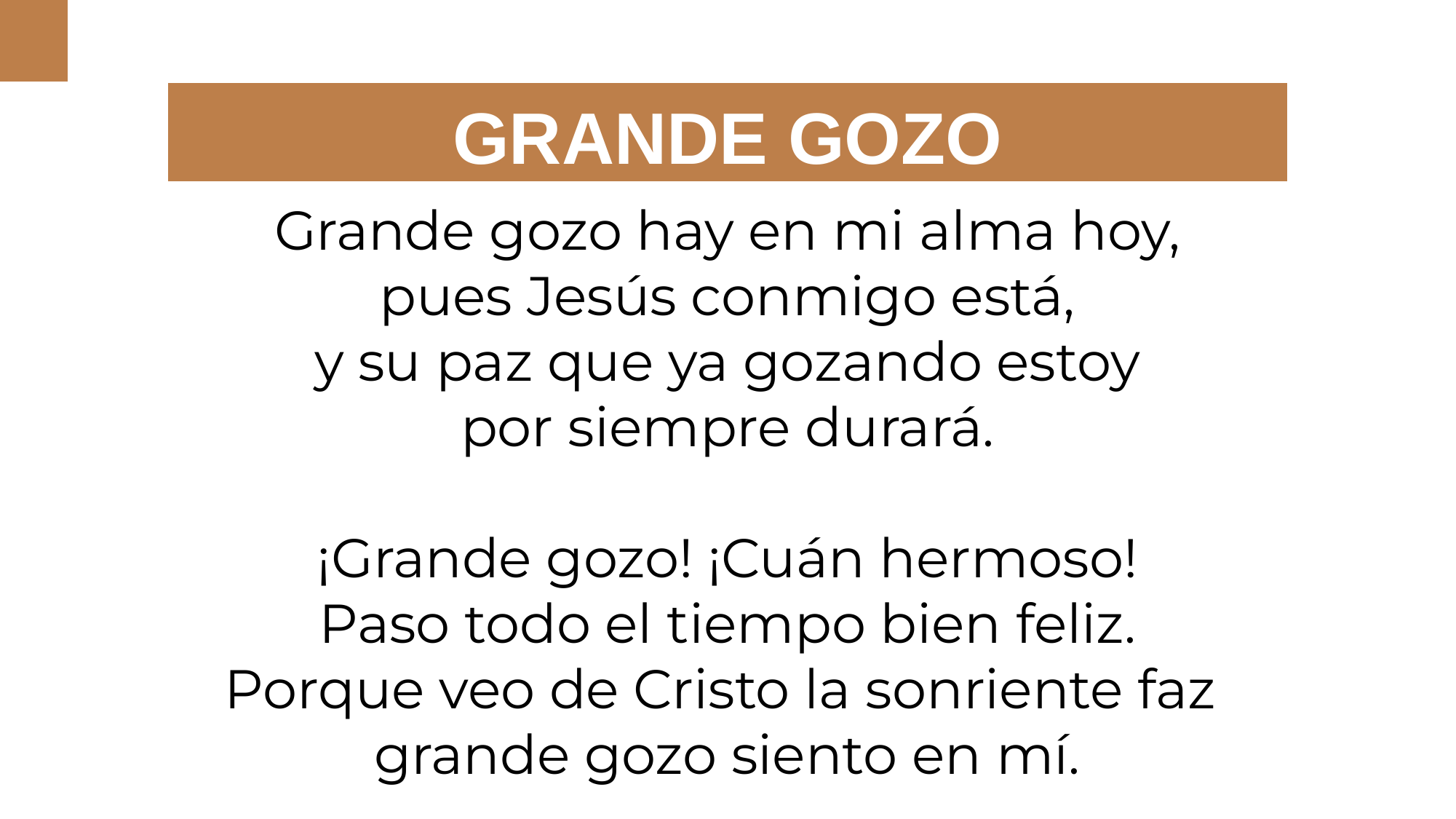

GRANDE GOZO
Grande gozo hay en mi alma hoy,
pues Jesús conmigo está,
y su paz que ya gozando estoy
por siempre durará.

¡Grande gozo! ¡Cuán hermoso!
Paso todo el tiempo bien feliz.
Porque veo de Cristo la sonriente faz
grande gozo siento en mí.